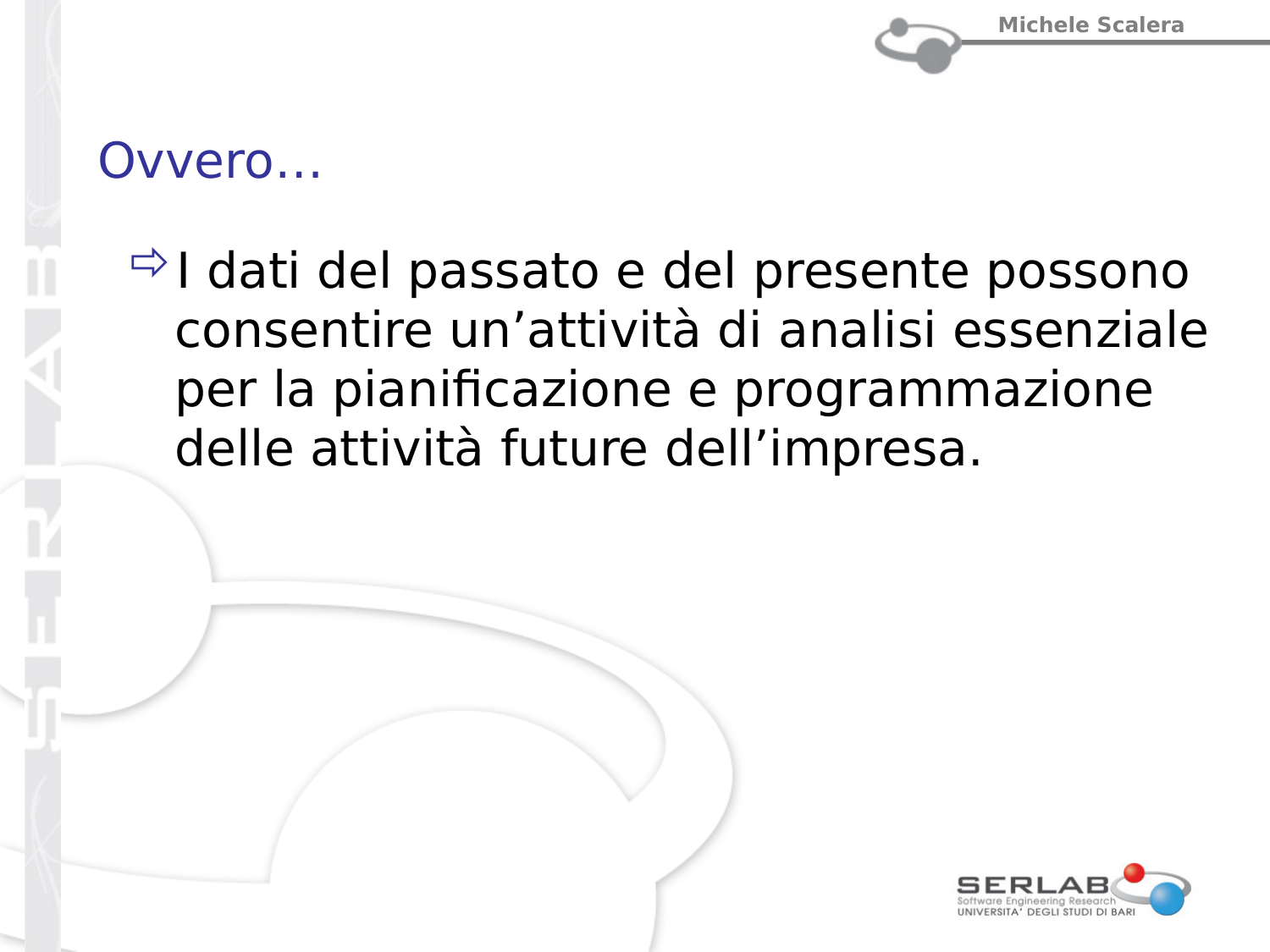

# Ovvero…
I dati del passato e del presente possono consentire un’attività di analisi essenziale per la pianificazione e programmazione delle attività future dell’impresa.
prof. Michele Scalera